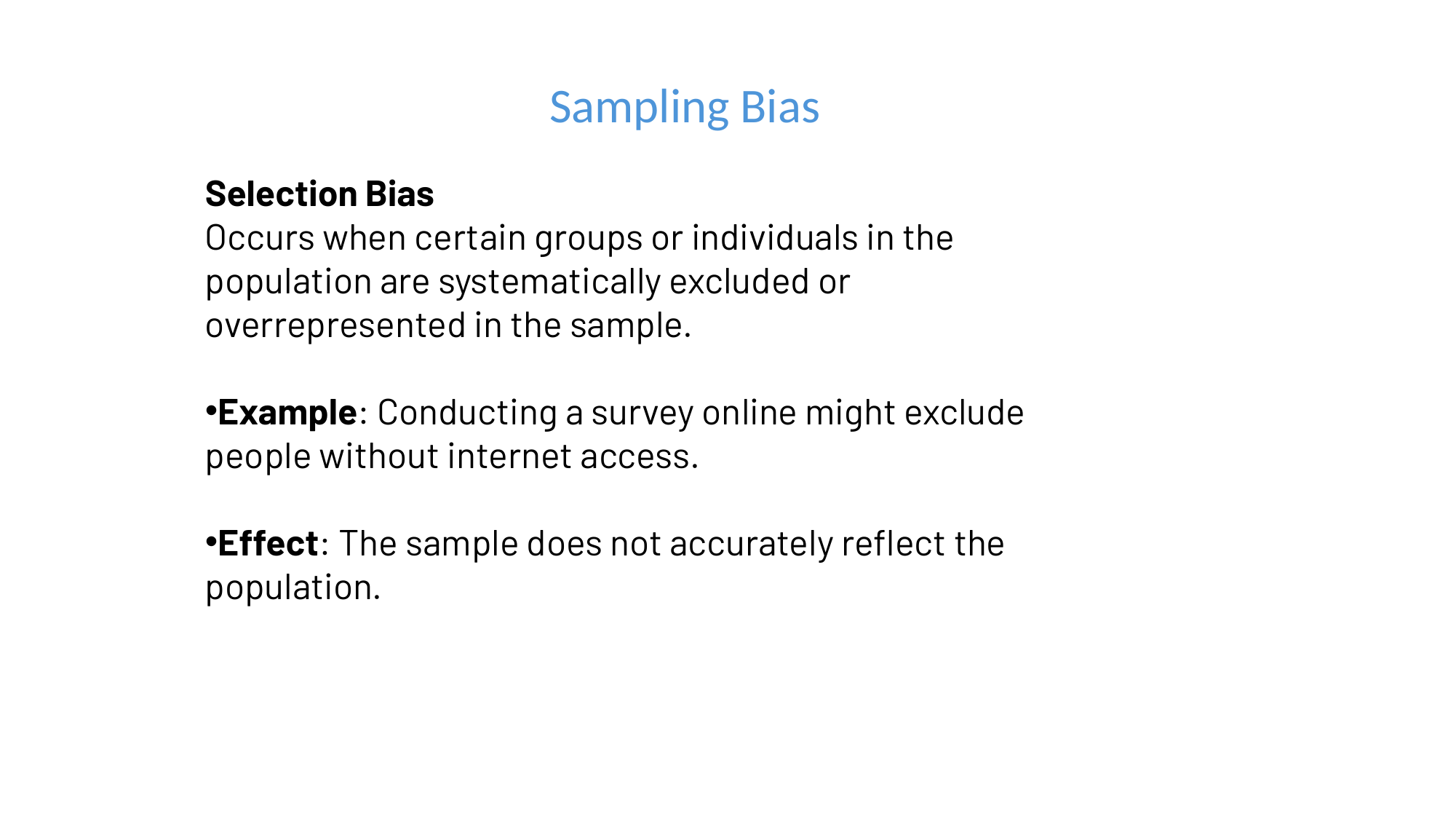

Sampling Bias
Selection Bias
Occurs when certain groups or individuals in the population are systematically excluded or overrepresented in the sample.

Example: Conducting a survey online might exclude people without internet access.

Effect: The sample does not accurately reflect the population.